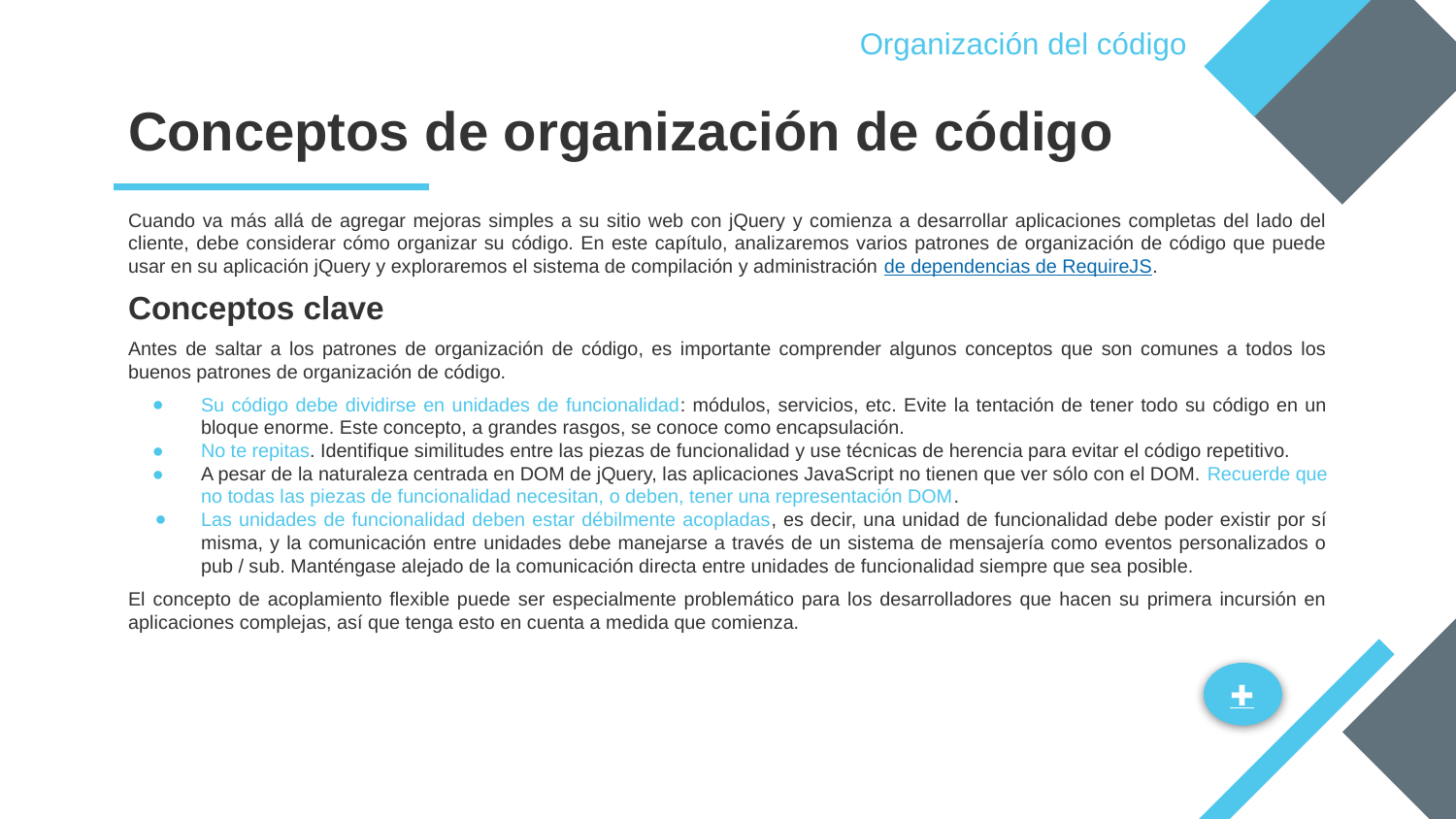

Organización del código
# Conceptos de organización de código
Cuando va más allá de agregar mejoras simples a su sitio web con jQuery y comienza a desarrollar aplicaciones completas del lado del cliente, debe considerar cómo organizar su código. En este capítulo, analizaremos varios patrones de organización de código que puede usar en su aplicación jQuery y exploraremos el sistema de compilación y administración de dependencias de RequireJS.
Conceptos clave
Antes de saltar a los patrones de organización de código, es importante comprender algunos conceptos que son comunes a todos los buenos patrones de organización de código.
Su código debe dividirse en unidades de funcionalidad: módulos, servicios, etc. Evite la tentación de tener todo su código en un bloque enorme. Este concepto, a grandes rasgos, se conoce como encapsulación.
No te repitas. Identifique similitudes entre las piezas de funcionalidad y use técnicas de herencia para evitar el código repetitivo.
A pesar de la naturaleza centrada en DOM de jQuery, las aplicaciones JavaScript no tienen que ver sólo con el DOM. Recuerde que no todas las piezas de funcionalidad necesitan, o deben, tener una representación DOM.
Las unidades de funcionalidad deben estar débilmente acopladas, es decir, una unidad de funcionalidad debe poder existir por sí misma, y la comunicación entre unidades debe manejarse a través de un sistema de mensajería como eventos personalizados o pub / sub. Manténgase alejado de la comunicación directa entre unidades de funcionalidad siempre que sea posible.
El concepto de acoplamiento flexible puede ser especialmente problemático para los desarrolladores que hacen su primera incursión en aplicaciones complejas, así que tenga esto en cuenta a medida que comienza.

✚